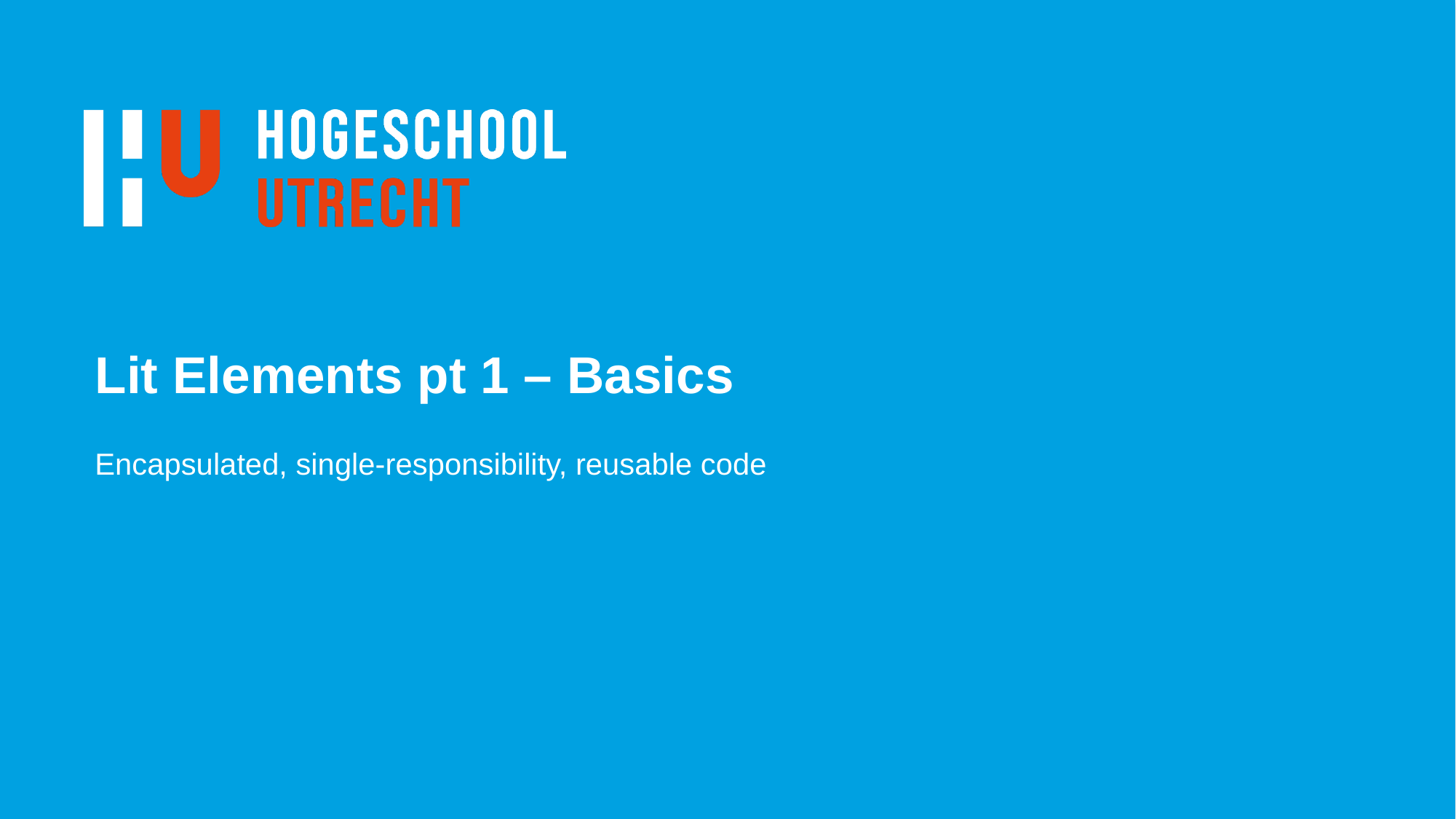

# Lit Elements pt 1 – Basics
Encapsulated, single-responsibility, reusable code